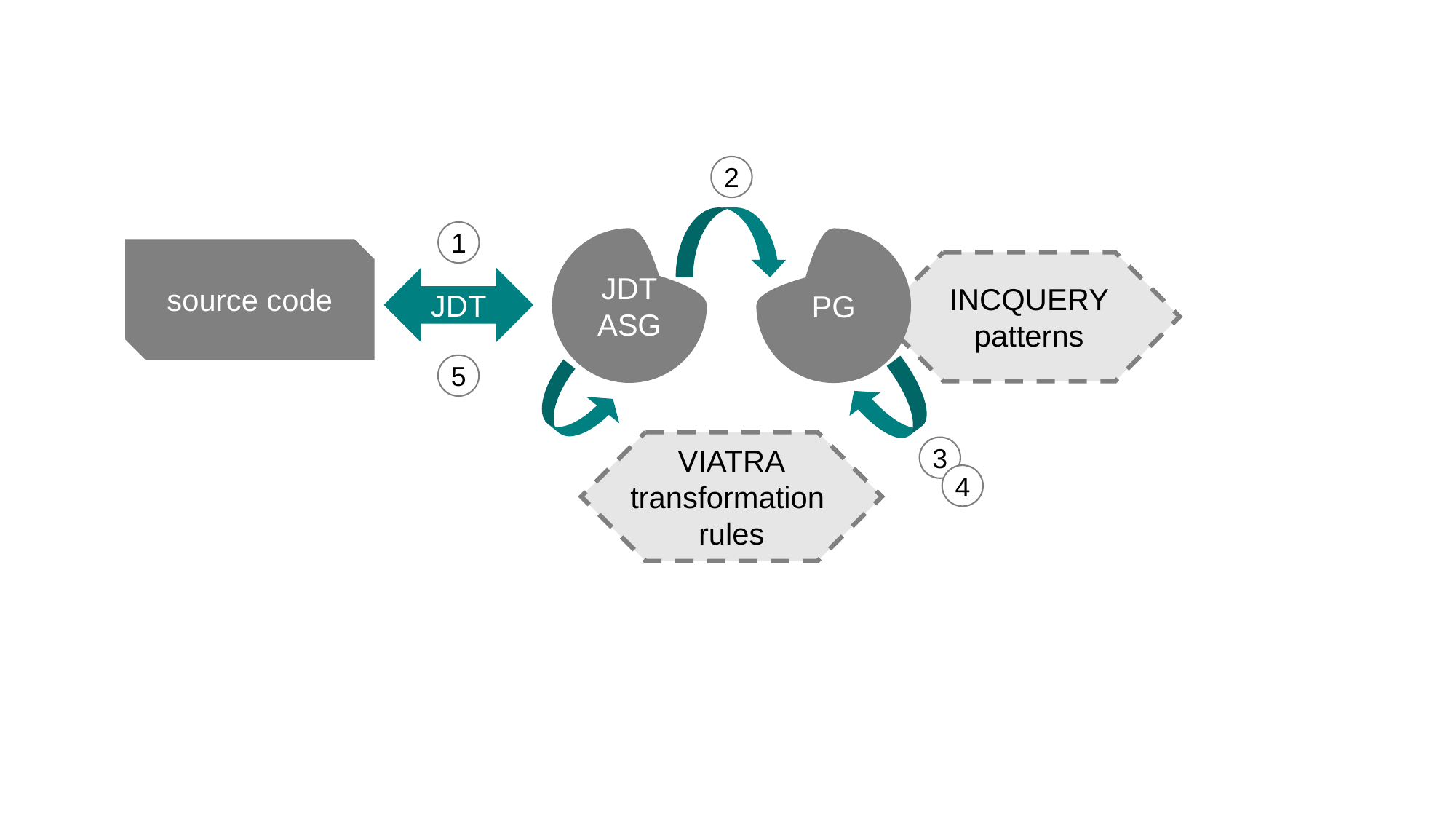

2

1
JDT
ASG
PG
source code
IncQuery
patterns
JDT
5

Viatra
transformation
rules
3
4